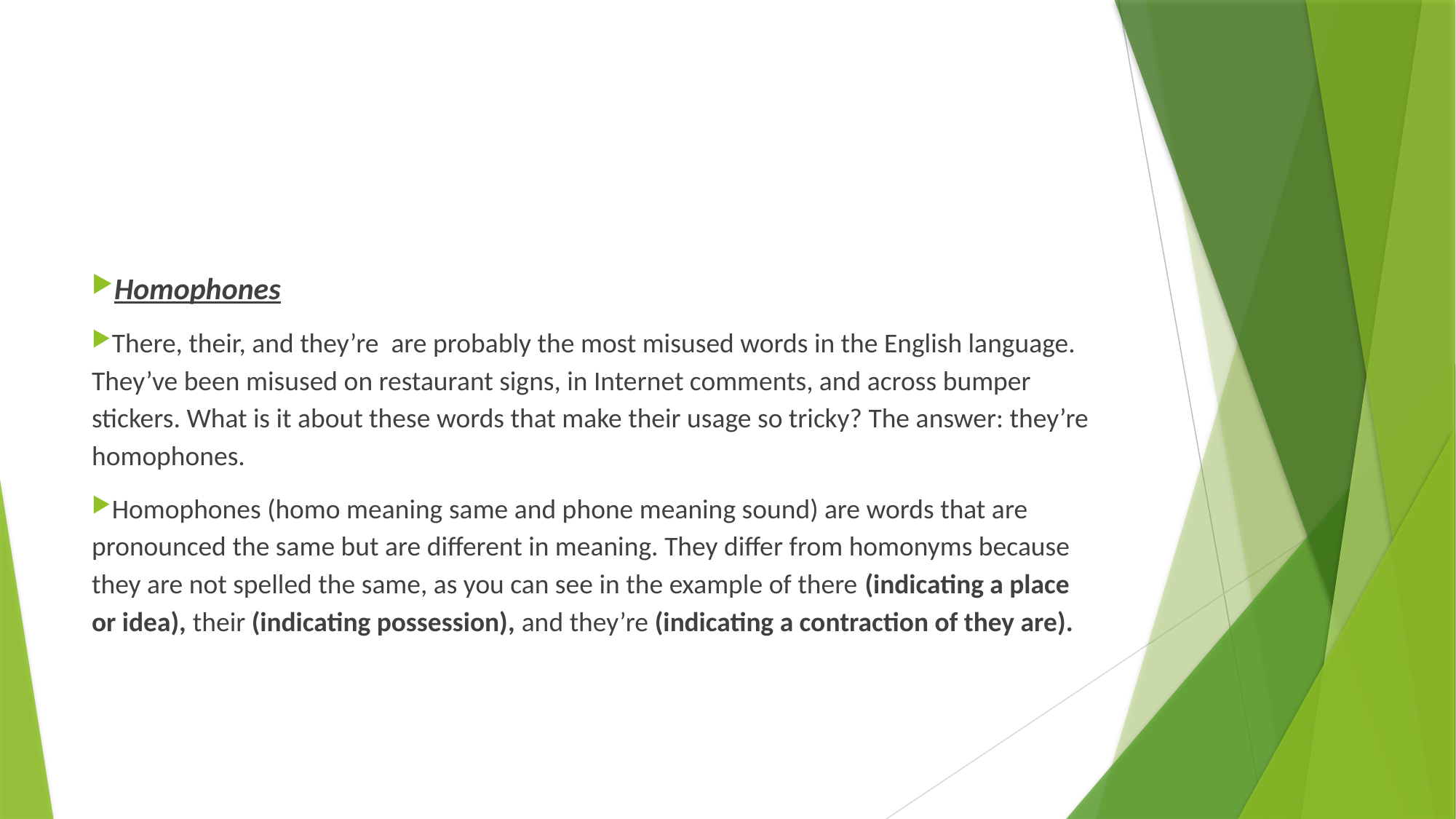

#
Homophones
There, their, and they’re  are probably the most misused words in the English language. They’ve been misused on restaurant signs, in Internet comments, and across bumper stickers. What is it about these words that make their usage so tricky? The answer: they’re homophones.
Homophones (homo meaning same and phone meaning sound) are words that are pronounced the same but are different in meaning. They differ from homonyms because they are not spelled the same, as you can see in the example of there (indicating a place or idea), their (indicating possession), and they’re (indicating a contraction of they are).